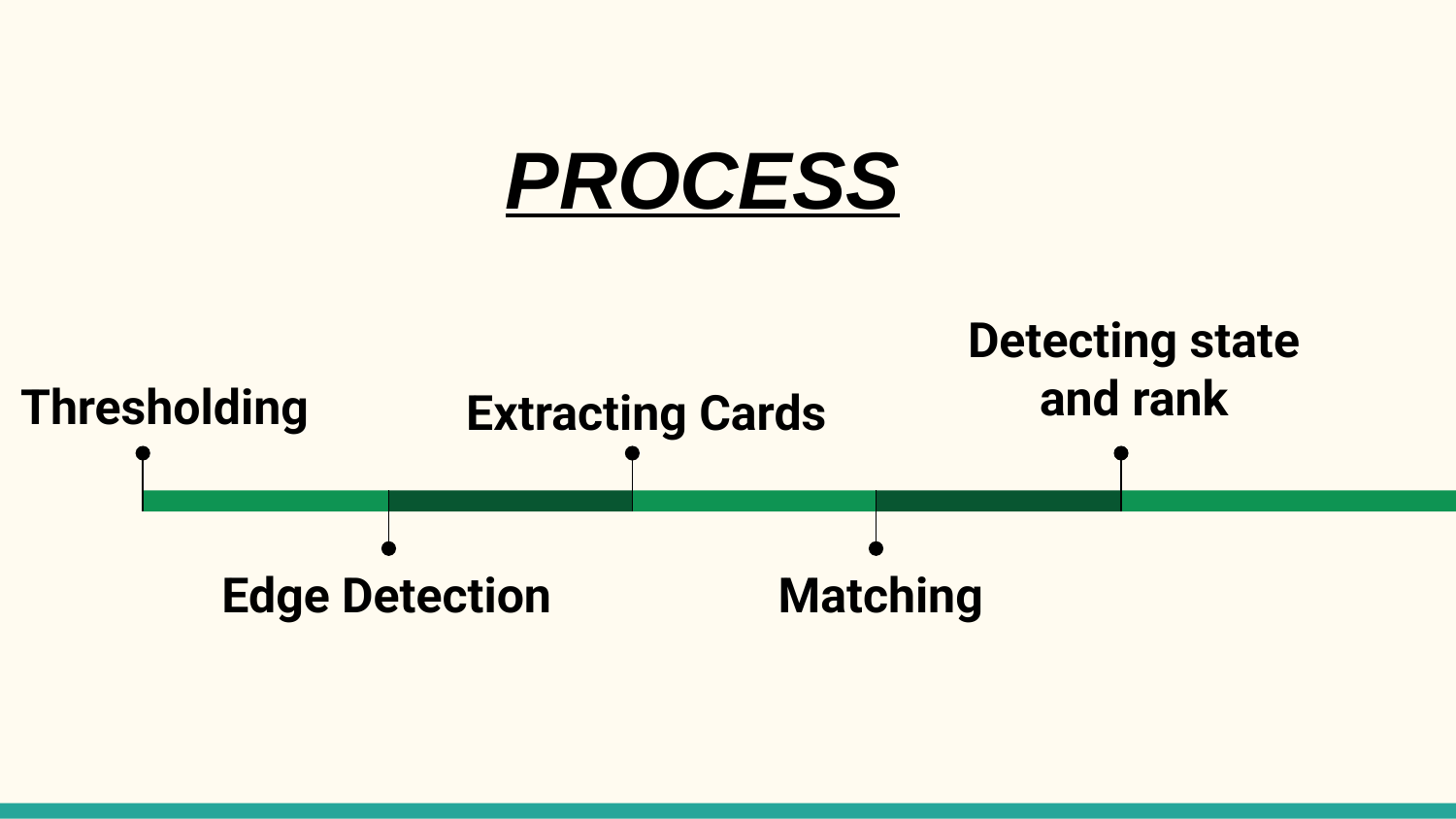

PROCESS

Detecting state and rank

Thresholding

Extracting Cards

Edge Detection
Matching